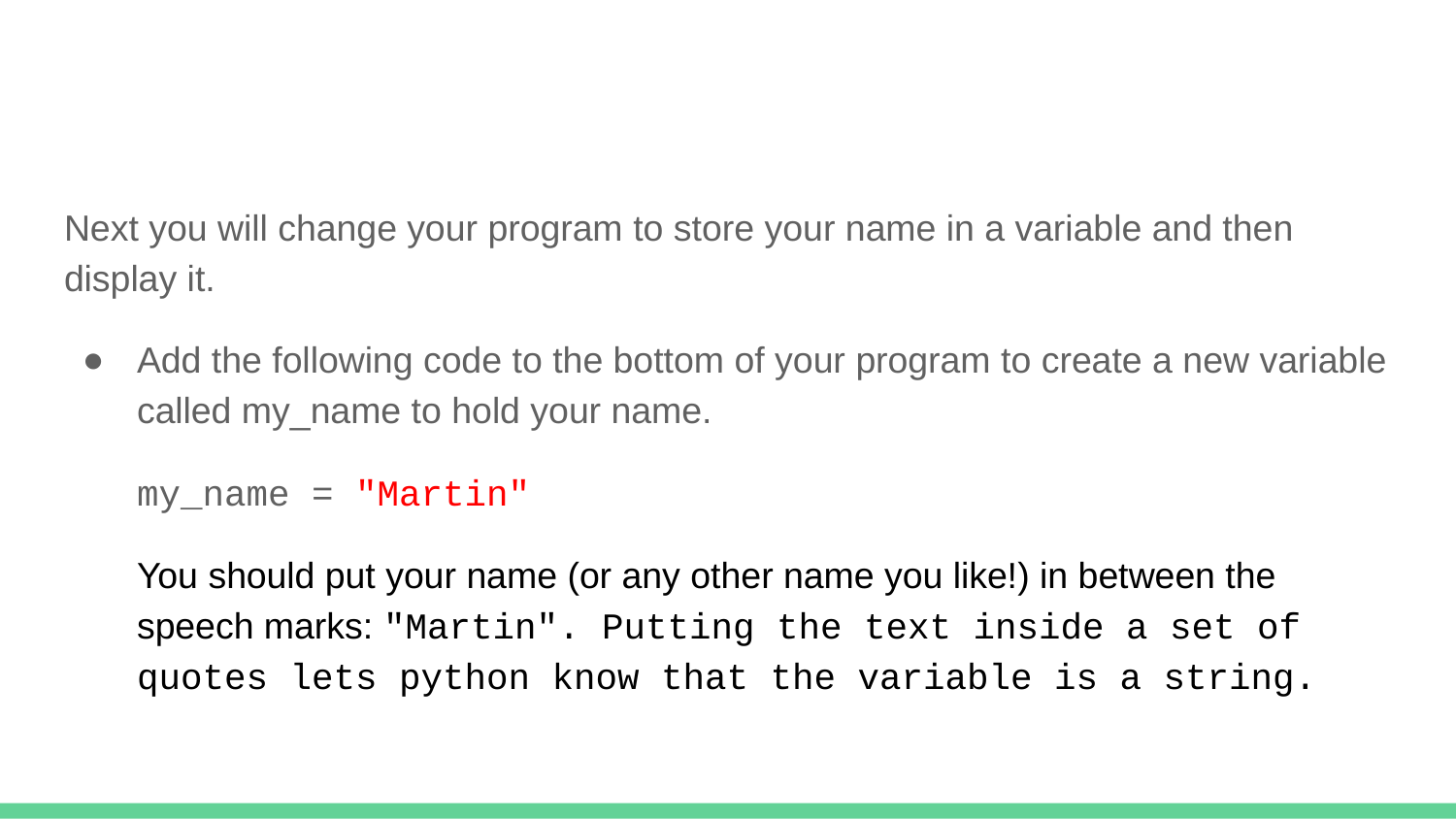

#
Next you will change your program to store your name in a variable and then display it.
Add the following code to the bottom of your program to create a new variable called my_name to hold your name.
my_name = "Martin"
You should put your name (or any other name you like!) in between the speech marks: "Martin". Putting the text inside a set of quotes lets python know that the variable is a string.